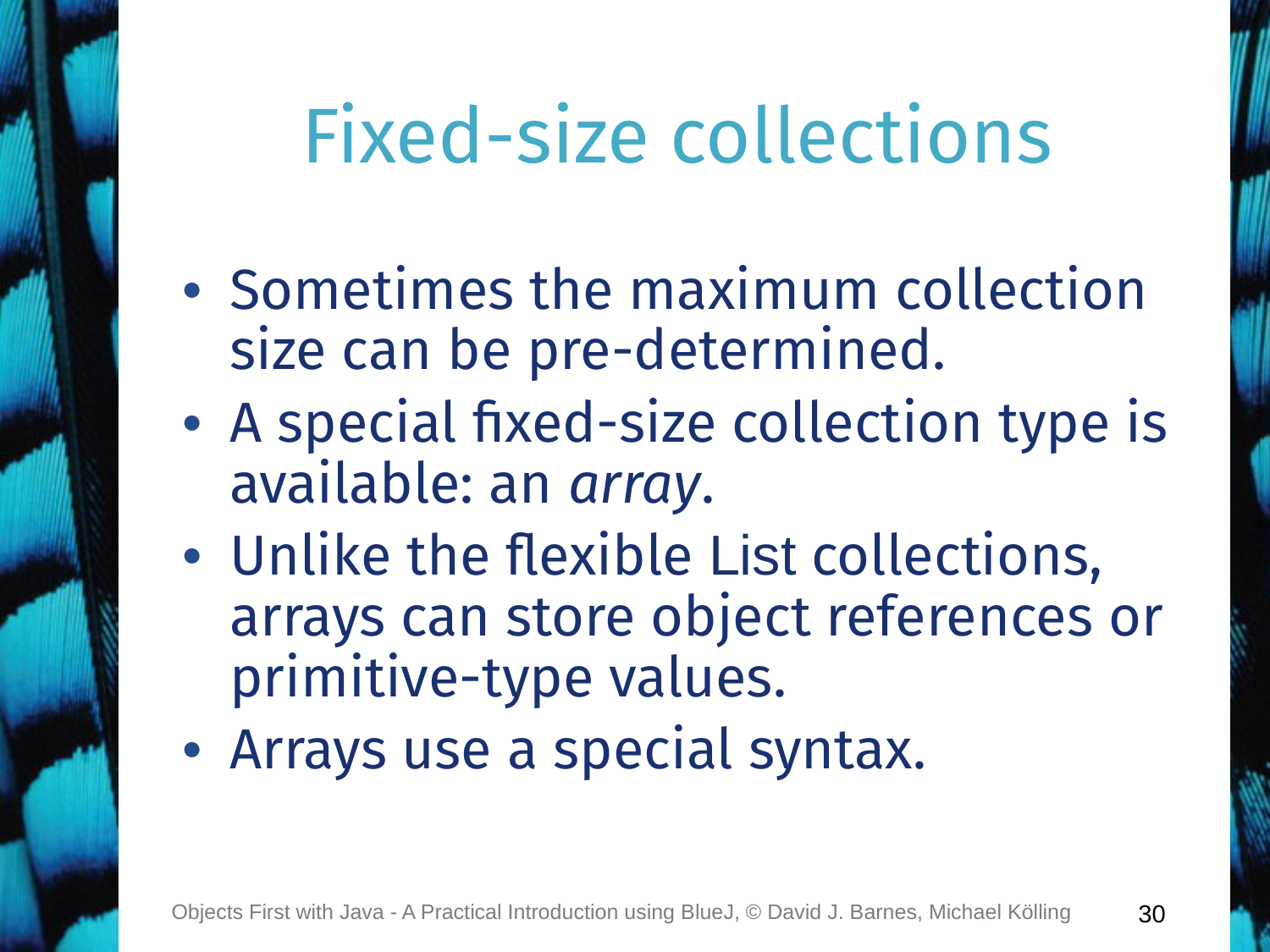

# Fixed-size collections
Sometimes the maximum collection size can be pre-determined.
A special fixed-size collection type is available: an array.
Unlike the flexible List collections, arrays can store object references or primitive-type values.
Arrays use a special syntax.
Objects First with Java - A Practical Introduction using BlueJ, © David J. Barnes, Michael Kölling